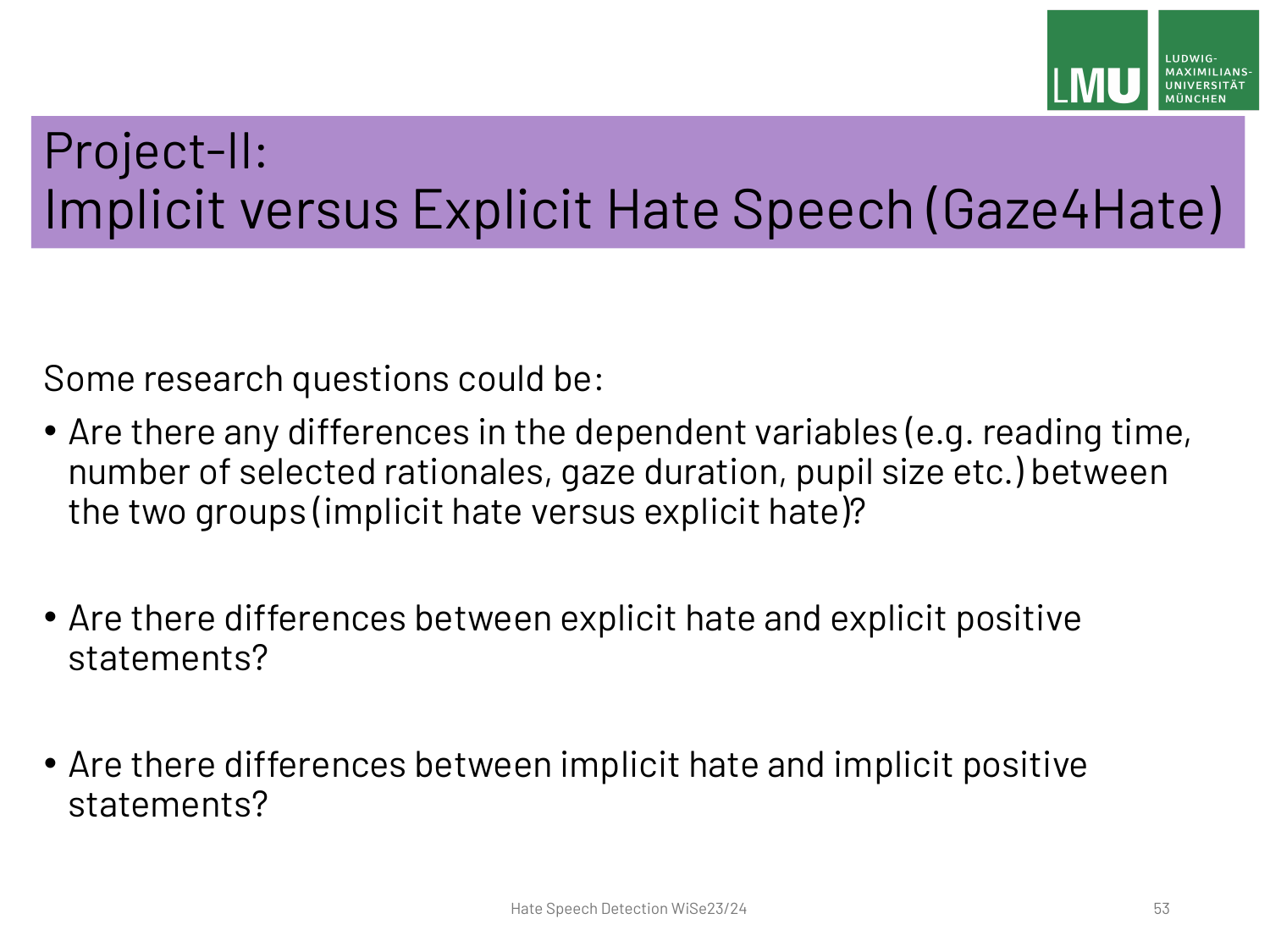

Project-II:
Implicit versus Explicit Hate Speech (Gaze4Hate)
Some research questions could be:
Are there any differences in the dependent variables (e.g. reading time, number of selected rationales, gaze duration, pupil size etc.) between the two groups (implicit hate versus explicit hate)?

Are there differences between explicit hate and explicit positive statements?

Are there differences between implicit hate and implicit positive statements?

Hate Speech Detection WiSe23/24
53